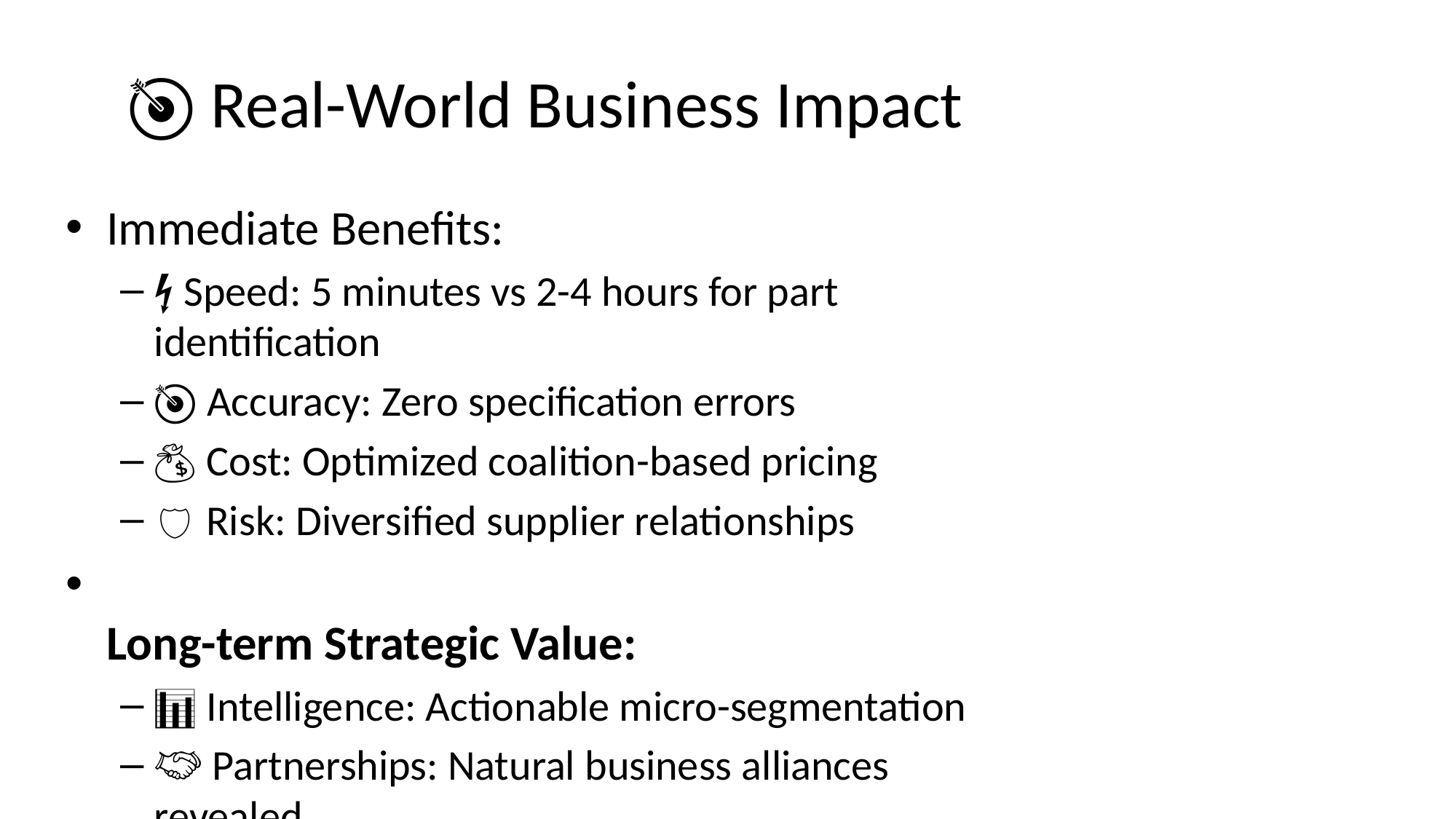

# 🎯 Real-World Business Impact
Immediate Benefits:
⚡ Speed: 5 minutes vs 2-4 hours for part identification
🎯 Accuracy: Zero specification errors
💰 Cost: Optimized coalition-based pricing
🛡️ Risk: Diversified supplier relationships
Long-term Strategic Value:
📊 Intelligence: Actionable micro-segmentation
🤝 Partnerships: Natural business alliances revealed
📈 Optimization: Specification-based procurement